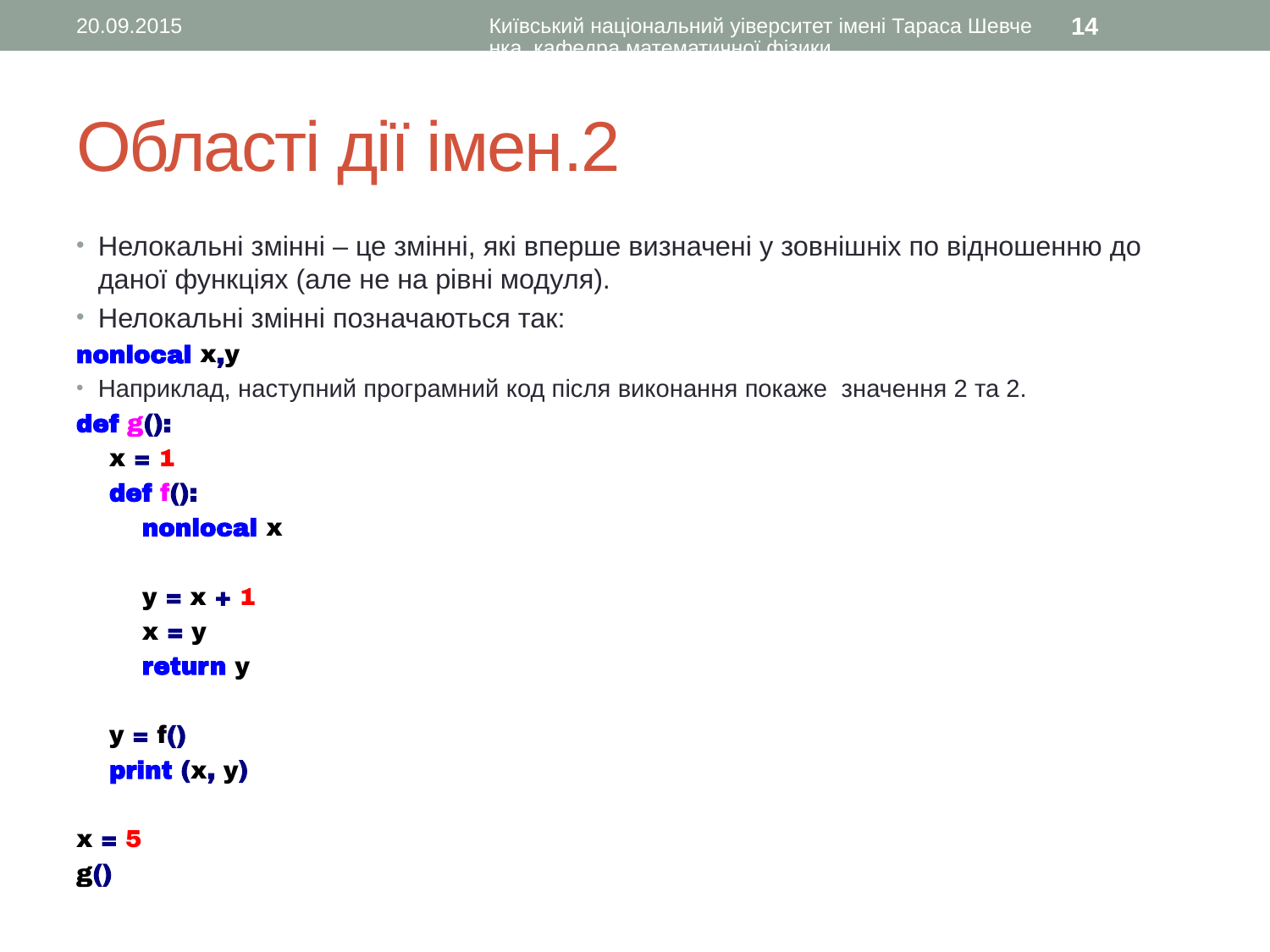

20.09.2015
Київський національний уіверситет імені Тараса Шевченка, кафедра математичної фізики
14
# Області дії імен.2
Нелокальні змінні – це змінні, які вперше визначені у зовнішніх по відношенню до даної функціях (але не на рівні модуля).
Нелокальні змінні позначаються так:
nonlocal x,y
Наприклад, наступний програмний код після виконання покаже  значення 2 та 2.
def g():
    x = 1
    def f():
        nonlocal x

        y = x + 1
        x = y
        return y

    y = f()
    print (x, y)

x = 5
g()